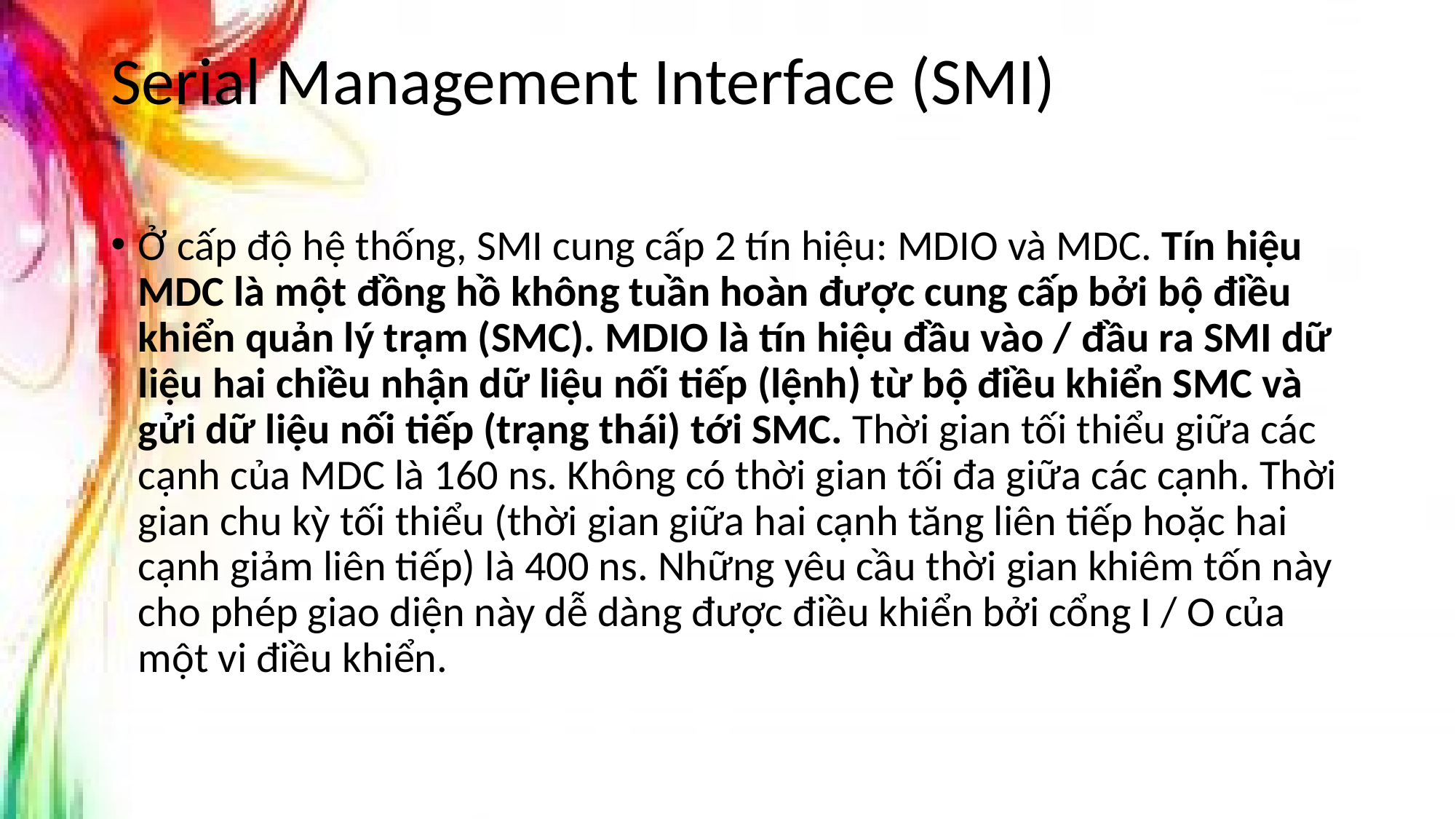

# Serial Management Interface (SMI)
Ở cấp độ hệ thống, SMI cung cấp 2 tín hiệu: MDIO và MDC. Tín hiệu MDC là một đồng hồ không tuần hoàn được cung cấp bởi bộ điều khiển quản lý trạm (SMC). MDIO là tín hiệu đầu vào / đầu ra SMI dữ liệu hai chiều nhận dữ liệu nối tiếp (lệnh) từ bộ điều khiển SMC và gửi dữ liệu nối tiếp (trạng thái) tới SMC. Thời gian tối thiểu giữa các cạnh của MDC là 160 ns. Không có thời gian tối đa giữa các cạnh. Thời gian chu kỳ tối thiểu (thời gian giữa hai cạnh tăng liên tiếp hoặc hai cạnh giảm liên tiếp) là 400 ns. Những yêu cầu thời gian khiêm tốn này cho phép giao diện này dễ dàng được điều khiển bởi cổng I / O của một vi điều khiển.